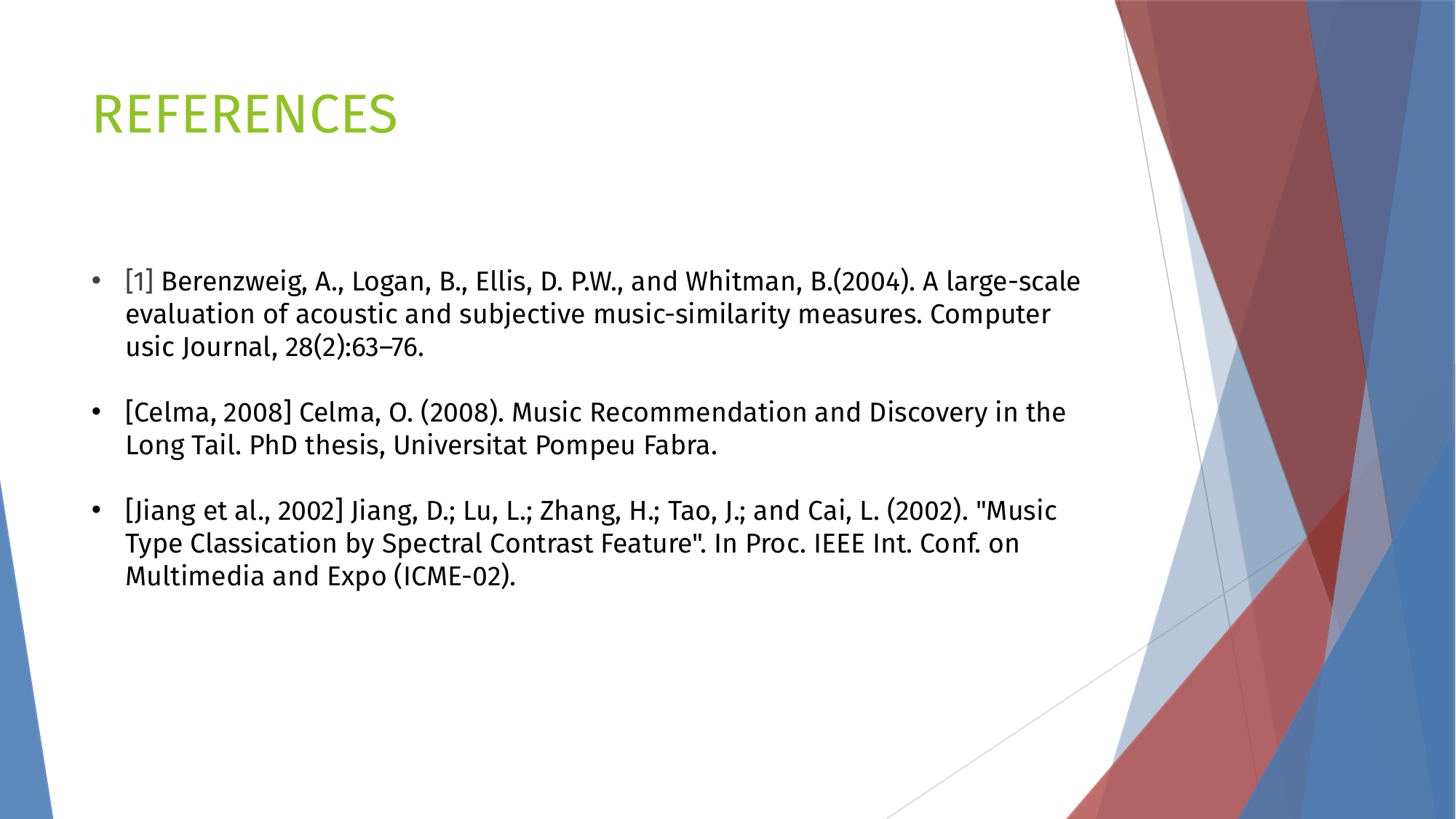

REFERENCES
[1] Berenzweig, A., Logan, B., Ellis, D. P.W., and Whitman, B.(2004). A large-scale evaluation of acoustic and subjective music-similarity measures. Computer usic Journal, 28(2):63–76.

[Celma, 2008] Celma, O. (2008). Music Recommendation and Discovery in the Long Tail. PhD thesis, Universitat Pompeu Fabra.

[Jiang et al., 2002] Jiang, D.; Lu, L.; Zhang, H.; Tao, J.; and Cai, L. (2002). "Music Type Classication by Spectral Contrast Feature". In Proc. IEEE Int. Conf. on Multimedia and Expo (ICME-02).